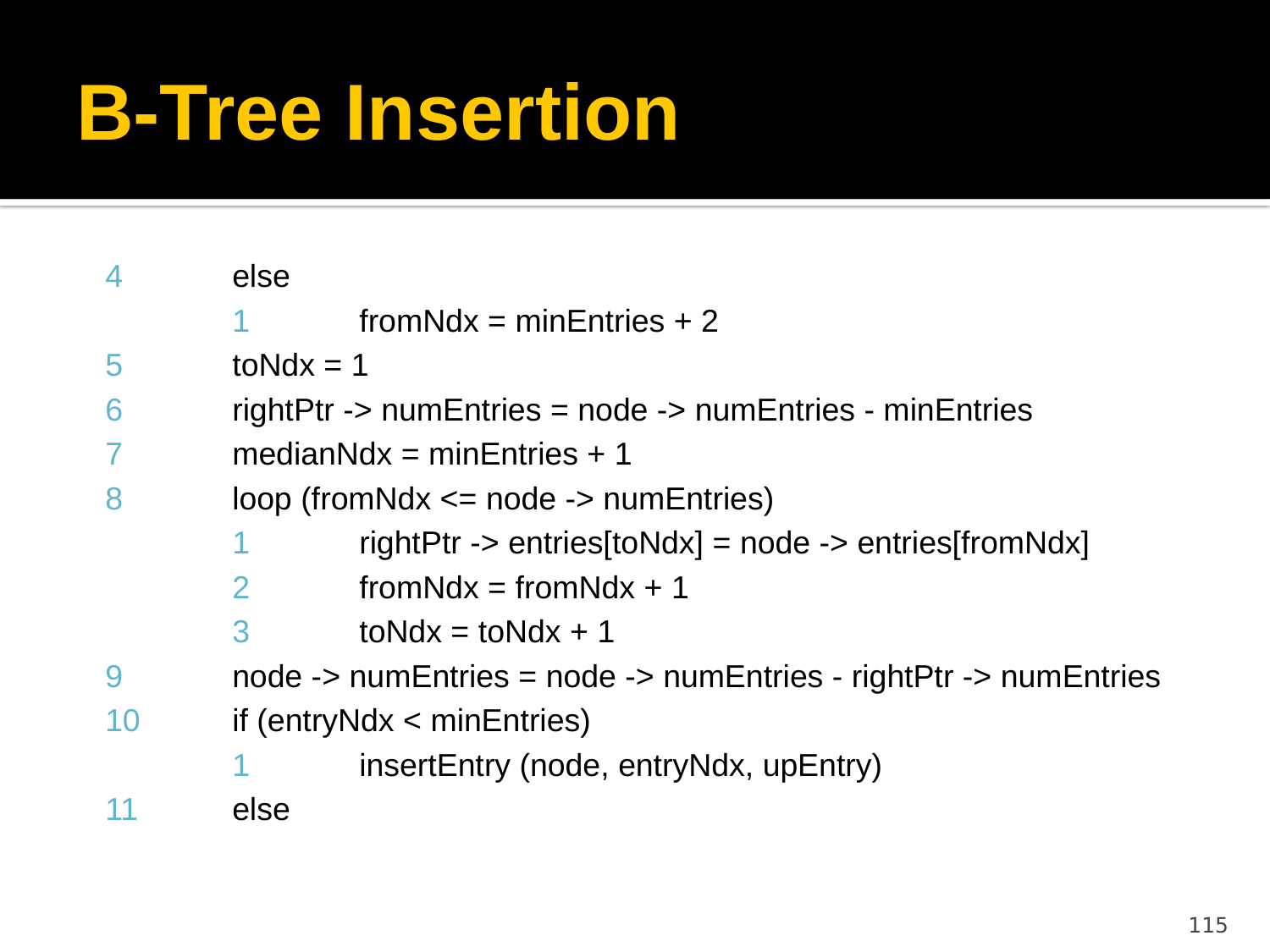

# B-Tree Insertion
4	else
	1	fromNdx = minEntries + 2
5	toNdx = 1
6	rightPtr -> numEntries = node -> numEntries - minEntries
7	medianNdx = minEntries + 1
8 	loop (fromNdx <= node -> numEntries)
	1	rightPtr -> entries[toNdx] = node -> entries[fromNdx]
	2	fromNdx = fromNdx + 1
	3	toNdx = toNdx + 1
9	node -> numEntries = node -> numEntries - rightPtr -> numEntries
10	if (entryNdx < minEntries)
	1	insertEntry (node, entryNdx, upEntry)
11	else
115